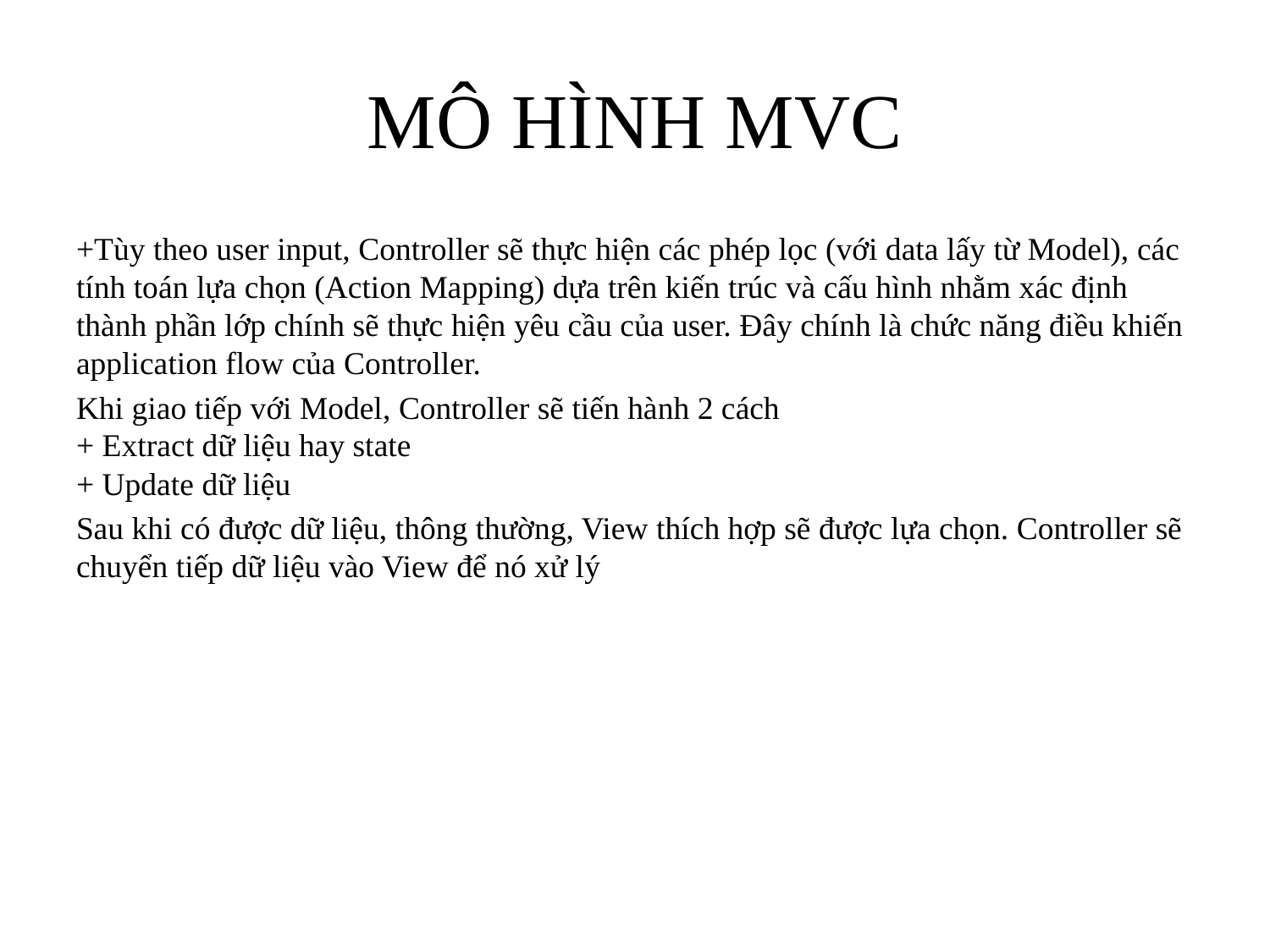

# MÔ HÌNH MVC
+Tùy theo user input, Controller sẽ thực hiện các phép lọc (với data lấy từ Model), các tính toán lựa chọn (Action Mapping) dựa trên kiến trúc và cấu hình nhằm xác định thành phần lớp chính sẽ thực hiện yêu cầu của user. Đây chính là chức năng điều khiến application flow của Controller.
Khi giao tiếp với Model, Controller sẽ tiến hành 2 cách
+ Extract dữ liệu hay state
+ Update dữ liệu
Sau khi có được dữ liệu, thông thường, View thích hợp sẽ được lựa chọn. Controller sẽ chuyển tiếp dữ liệu vào View để nó xử lý